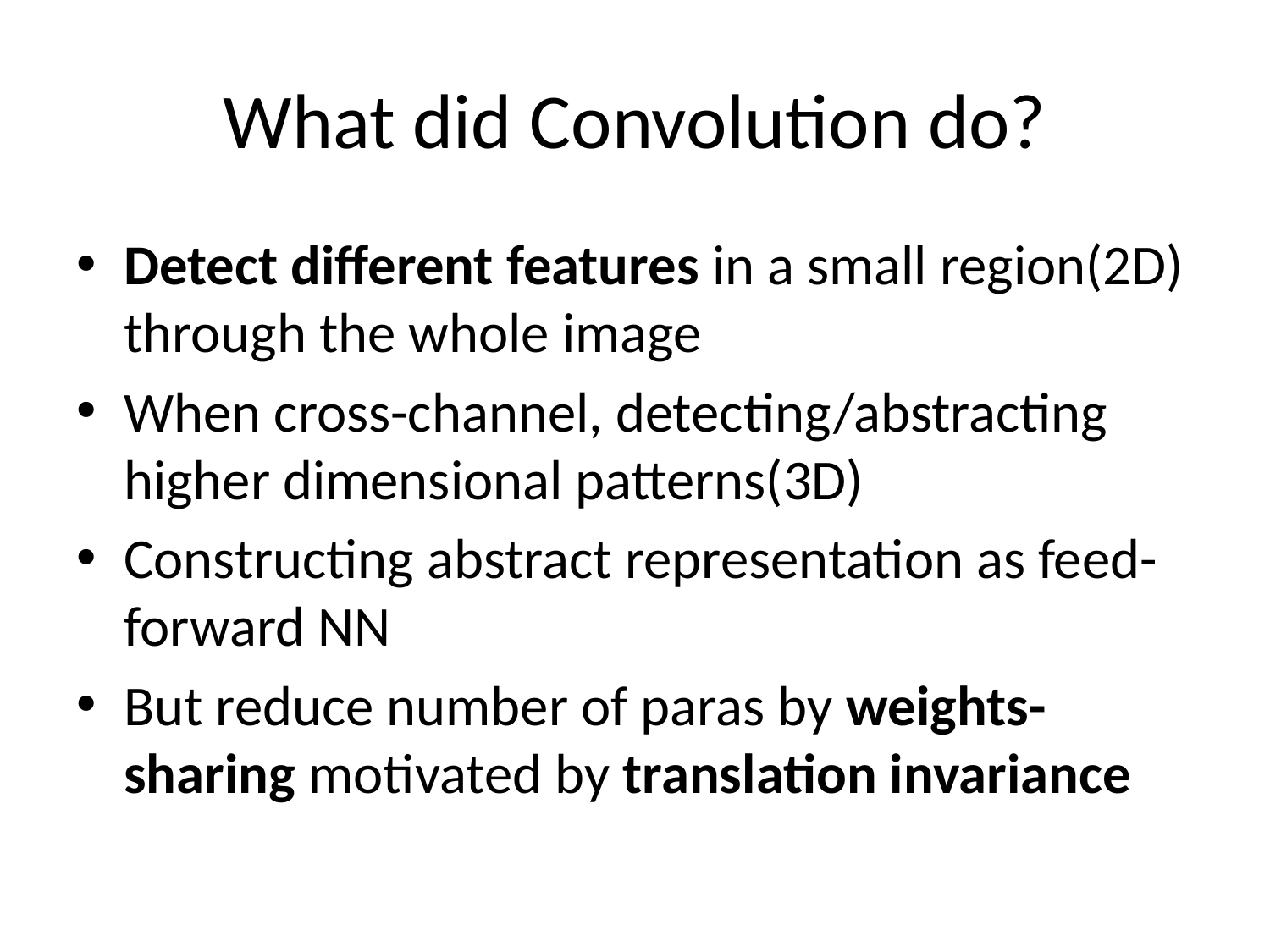

# What did Convolution do?
Detect different features in a small region(2D) through the whole image
When cross-channel, detecting/abstracting higher dimensional patterns(3D)
Constructing abstract representation as feed-forward NN
But reduce number of paras by weights-sharing motivated by translation invariance